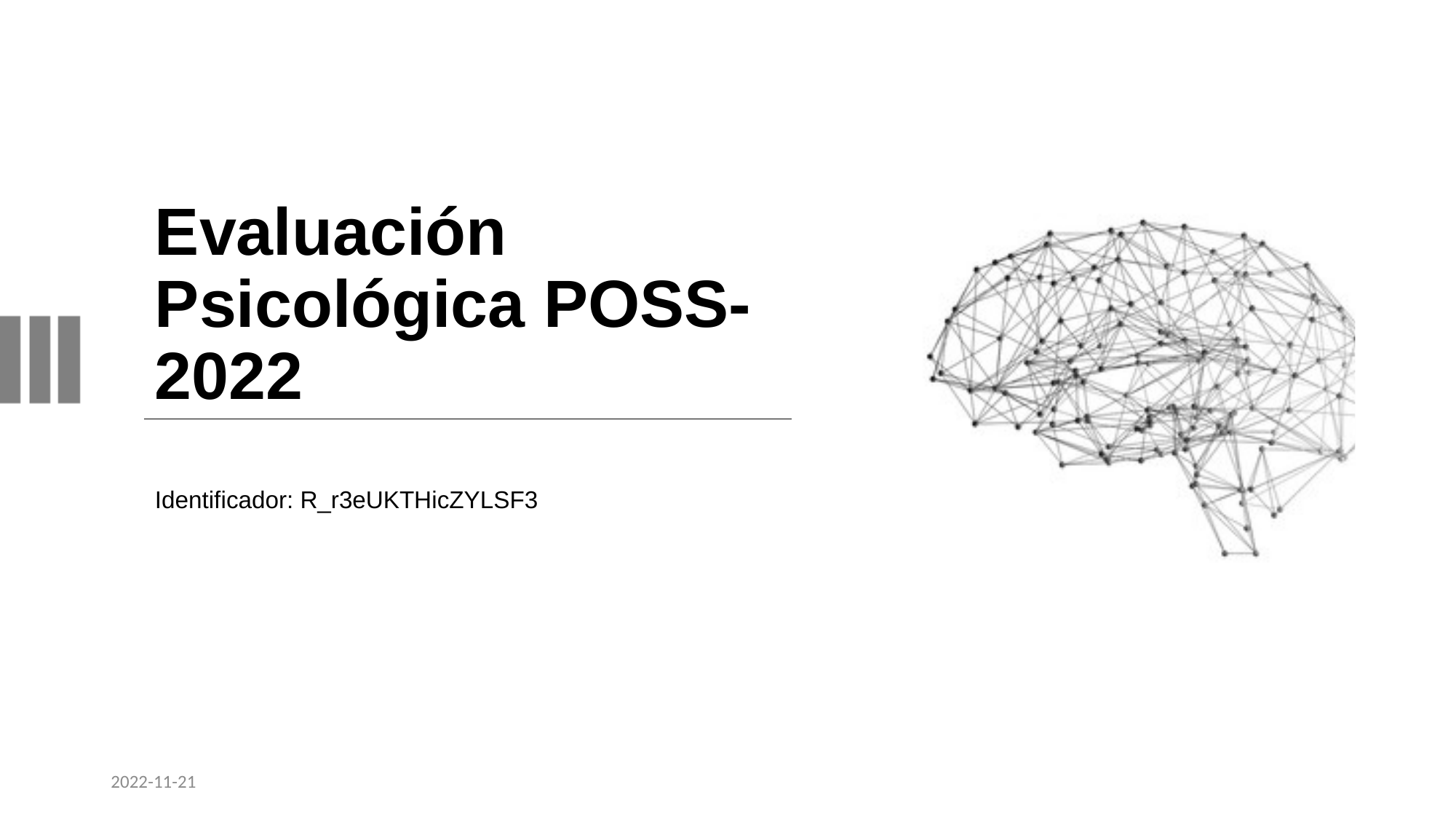

# Evaluación Psicológica POSS-2022
Identificador: R_r3eUKTHicZYLSF3
2022-11-21